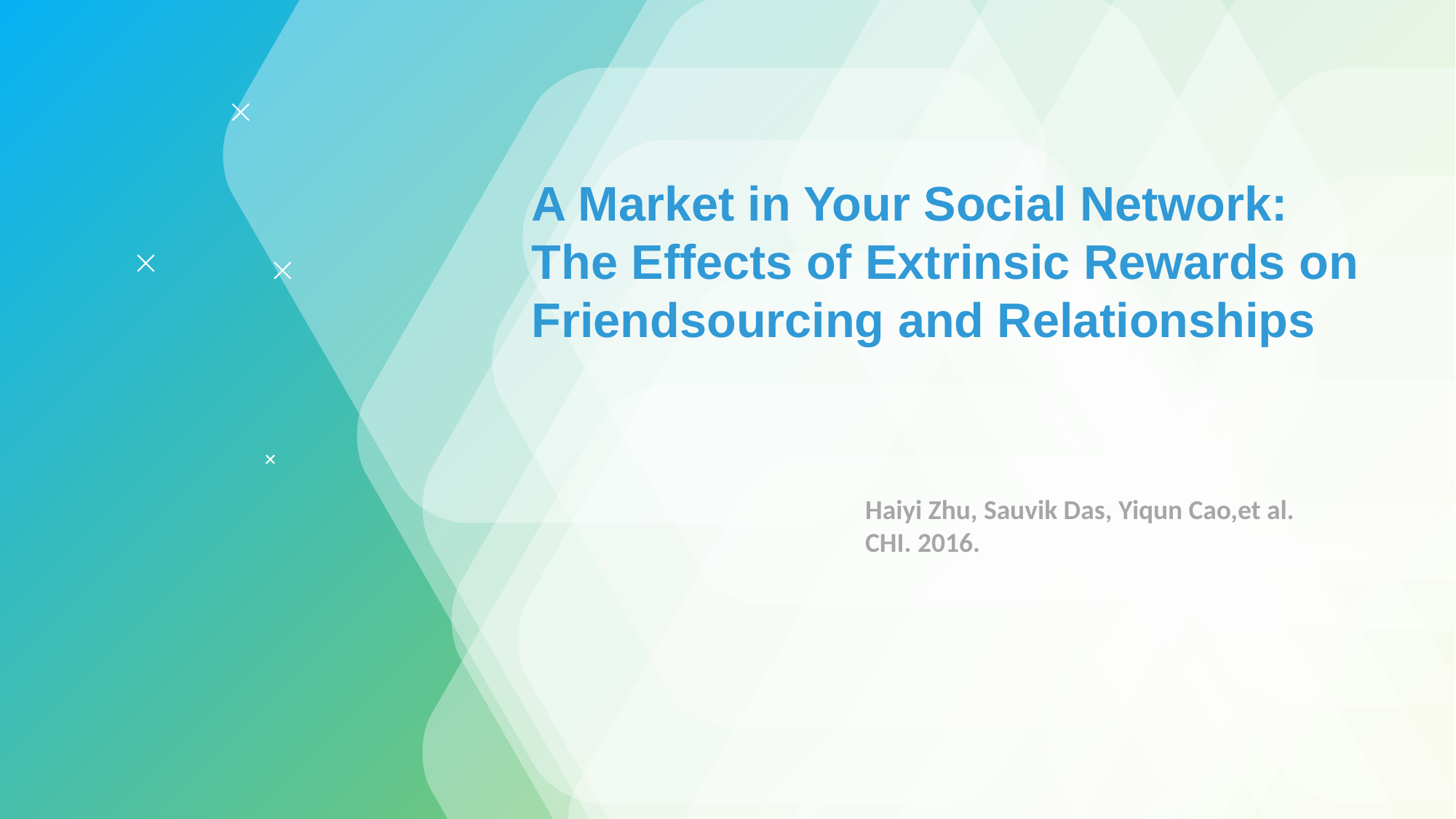

A Market in Your Social Network:
The Effects of Extrinsic Rewards on Friendsourcing and Relationships

Haiyi Zhu, Sauvik Das, Yiqun Cao,et al.
CHI. 2016.